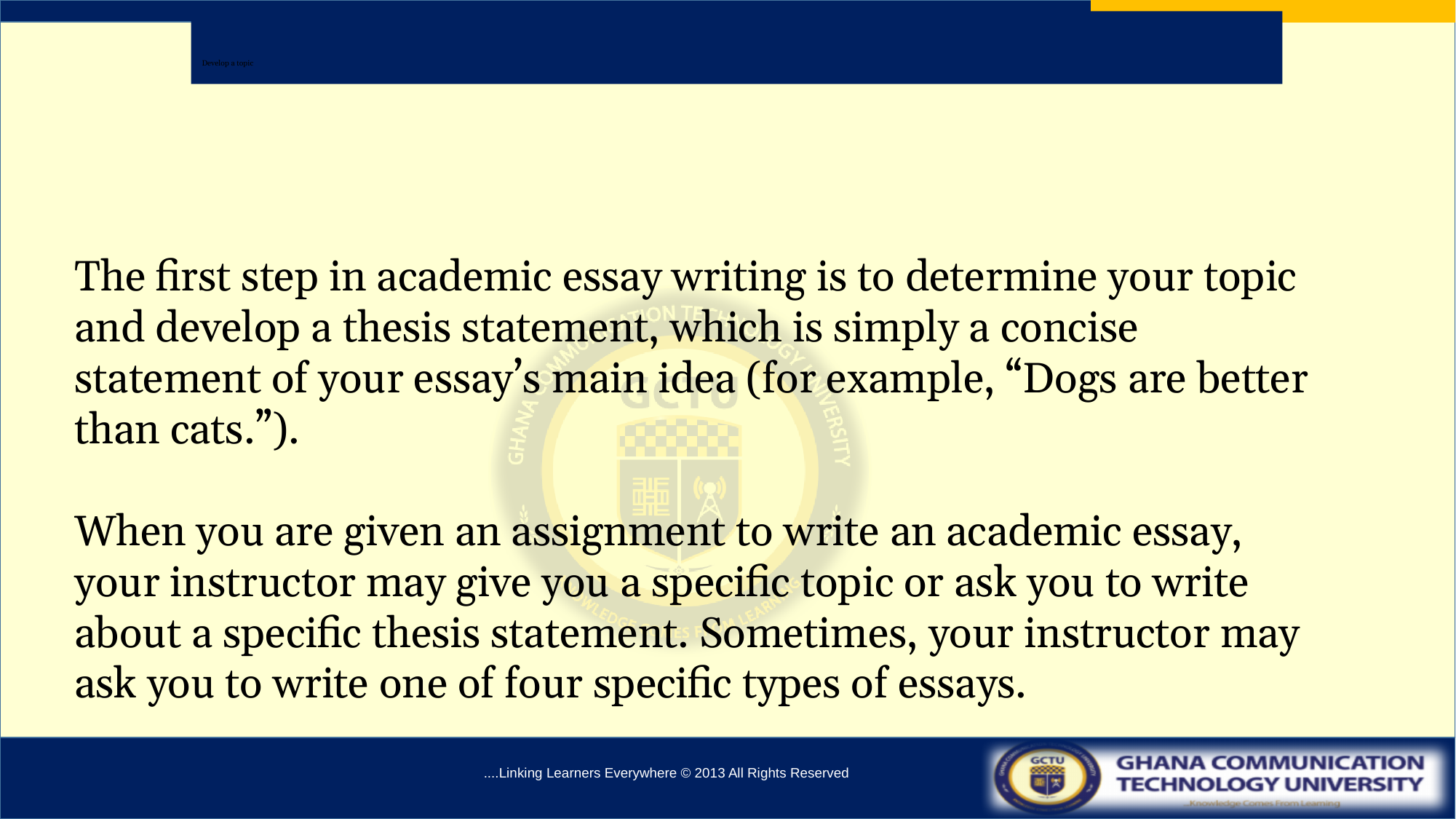

# Develop a topic

The first step in academic essay writing is to determine your topic and develop a thesis statement, which is simply a concise statement of your essay’s main idea (for example, “Dogs are better than cats.”).

When you are given an assignment to write an academic essay, your instructor may give you a specific topic or ask you to write about a specific thesis statement. Sometimes, your instructor may ask you to write one of four specific types of essays.
....Linking Learners Everywhere © 2013 All Rights Reserved